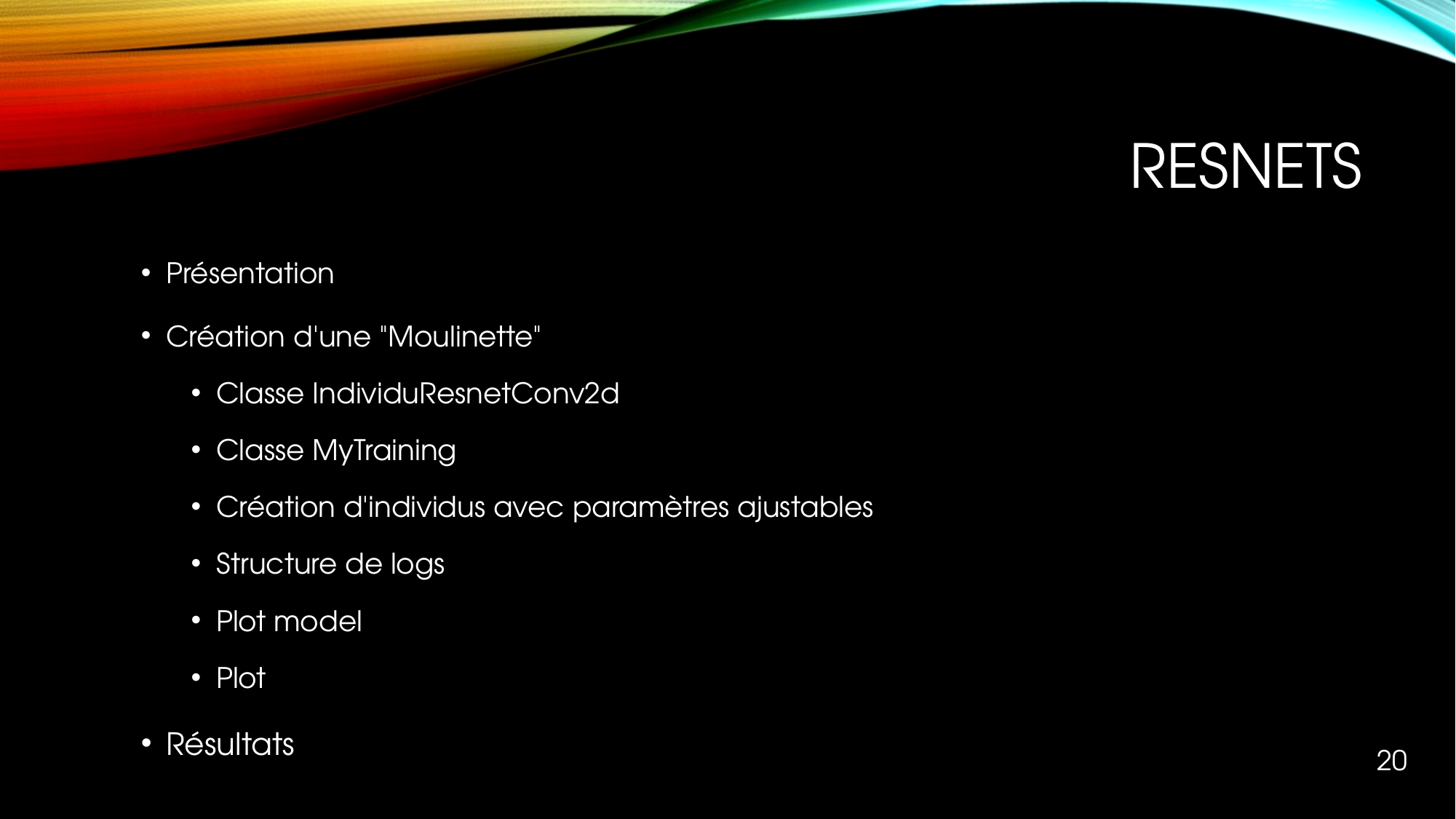

# resnets
Présentation
Création d'une "Moulinette"
Classe IndividuResnetConv2d
Classe MyTraining
Création d'individus avec paramètres ajustables
Structure de logs
Plot model
Plot
Résultats
20